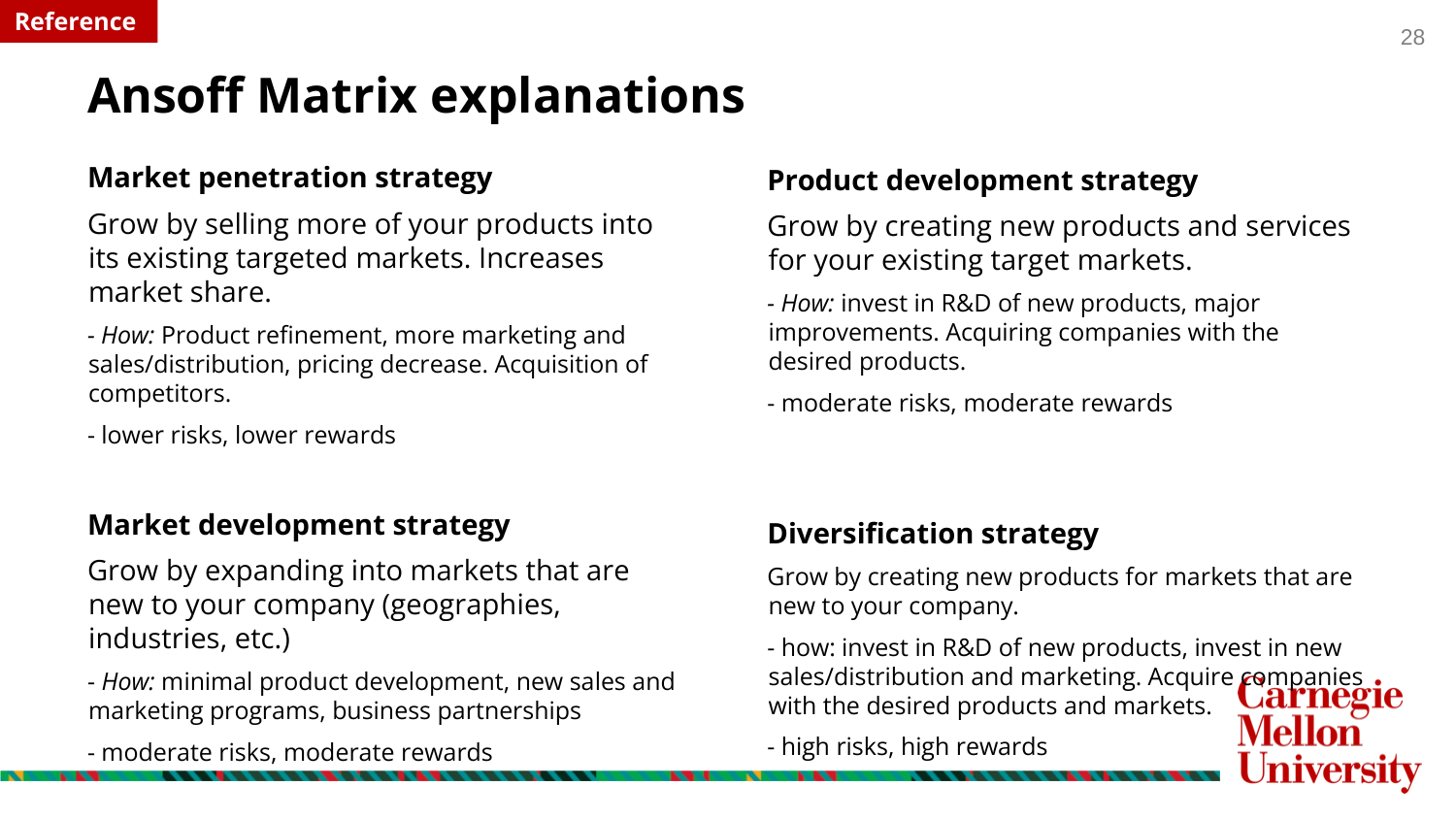

Reference
# Ansoff Matrix explanations
Market penetration strategy
Grow by selling more of your products into its existing targeted markets. Increases market share.
- How: Product refinement, more marketing and sales/distribution, pricing decrease. Acquisition of competitors.
- lower risks, lower rewards

Market development strategy
Grow by expanding into markets that are new to your company (geographies, industries, etc.)
- How: minimal product development, new sales and marketing programs, business partnerships
- moderate risks, moderate rewards
Product development strategy
Grow by creating new products and services for your existing target markets.
- How: invest in R&D of new products, major improvements. Acquiring companies with the desired products.
- moderate risks, moderate rewards

Diversification strategy
Grow by creating new products for markets that are new to your company.
- how: invest in R&D of new products, invest in new sales/distribution and marketing. Acquire companies with the desired products and markets.
- high risks, high rewards